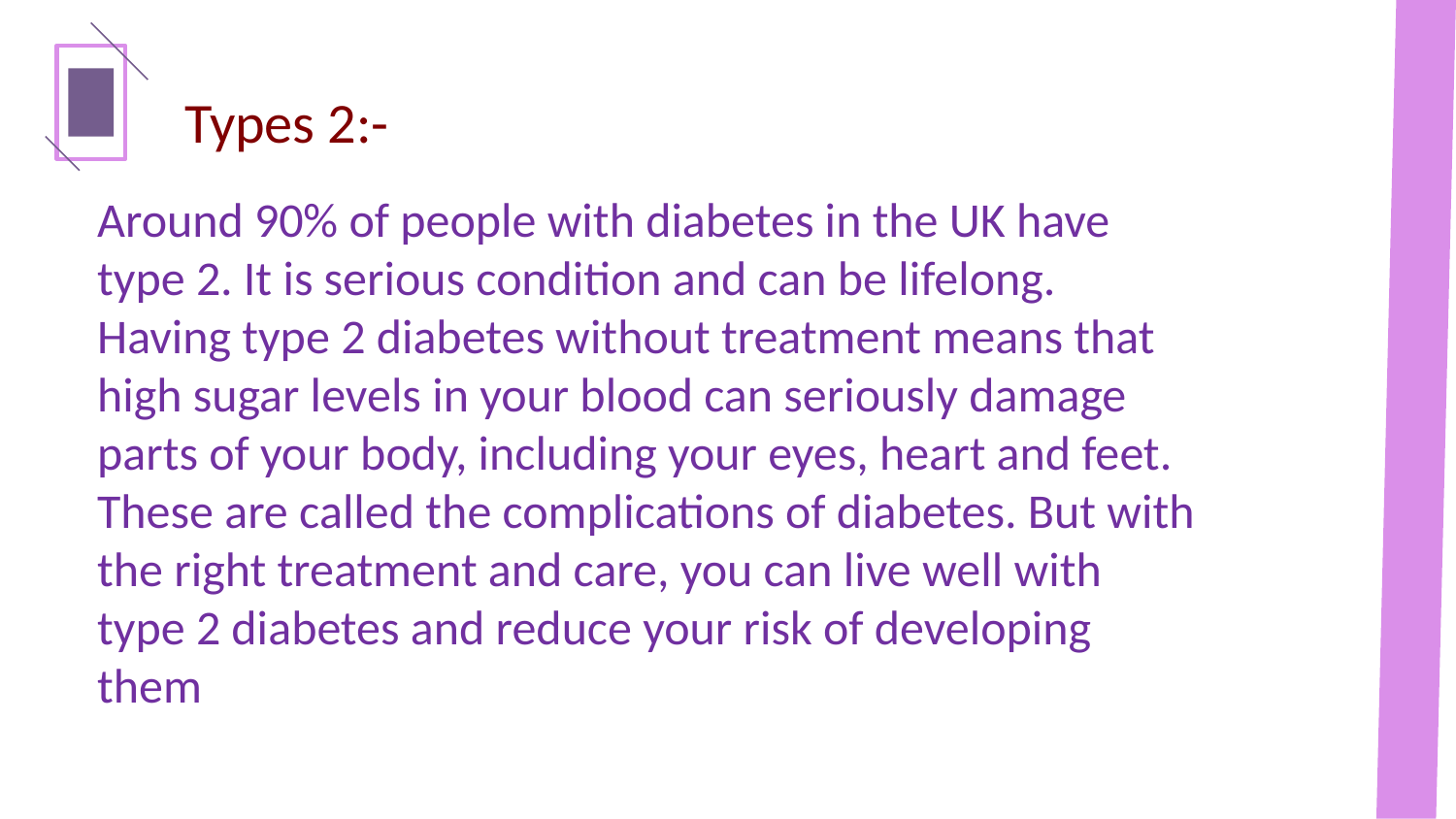

Types 2:-

Around 90% of people with diabetes in the UK have type 2. It is serious condition and can be lifelong.
Having type 2 diabetes without treatment means that high sugar levels in your blood can seriously damage parts of your body, including your eyes, heart and feet. These are called the complications of diabetes. But with the right treatment and care, you can live well with type 2 diabetes and reduce your risk of developing them